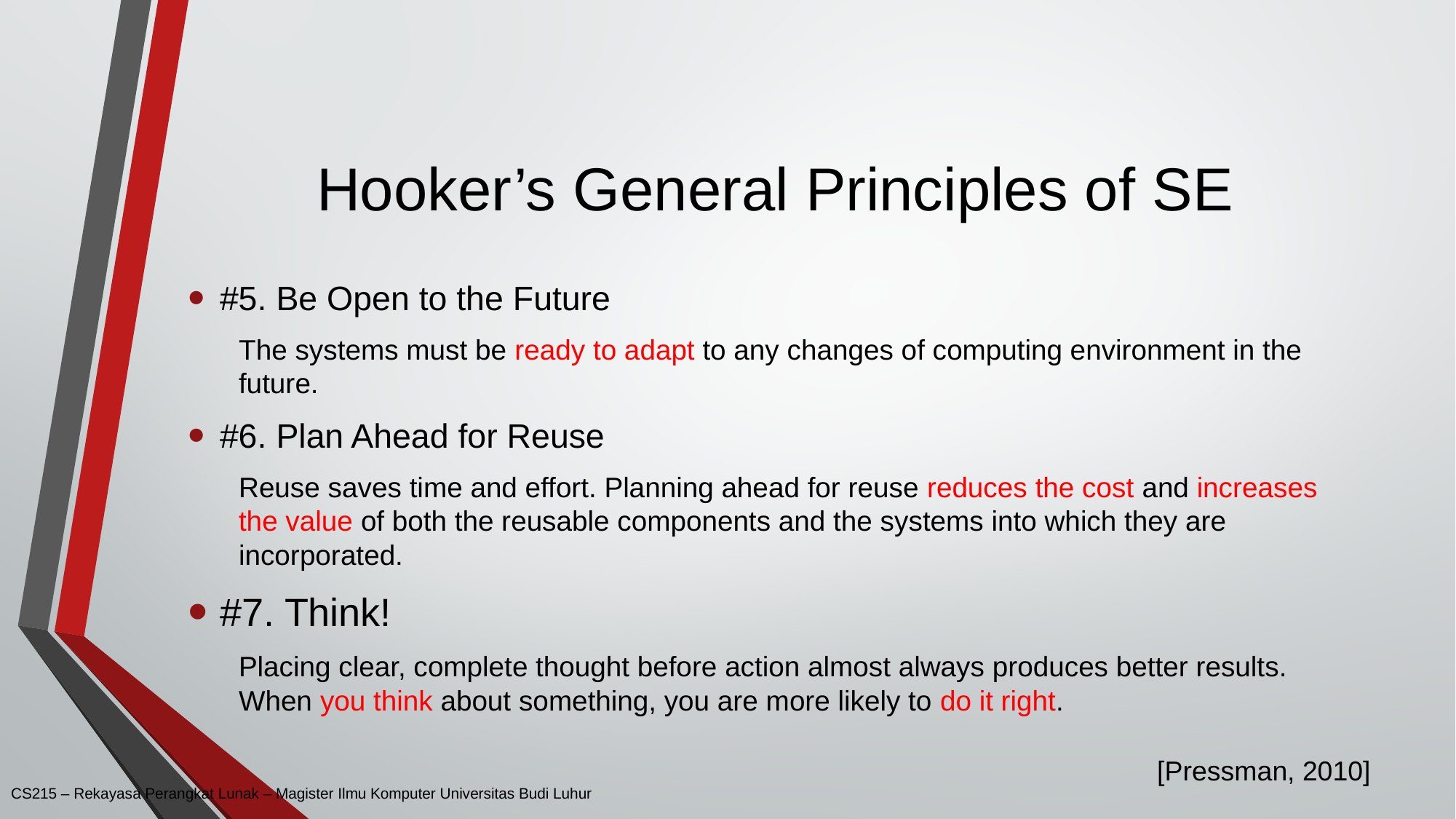

# Hooker’s General Principles of SE
#5. Be Open to the Future
The systems must be ready to adapt to any changes of computing environment in the future.
#6. Plan Ahead for Reuse
Reuse saves time and effort. Planning ahead for reuse reduces the cost and increases the value of both the reusable components and the systems into which they are incorporated.
#7. Think!
Placing clear, complete thought before action almost always produces better results. When you think about something, you are more likely to do it right.
[Pressman, 2010]
CS215 – Rekayasa Perangkat Lunak – Magister Ilmu Komputer Universitas Budi Luhur